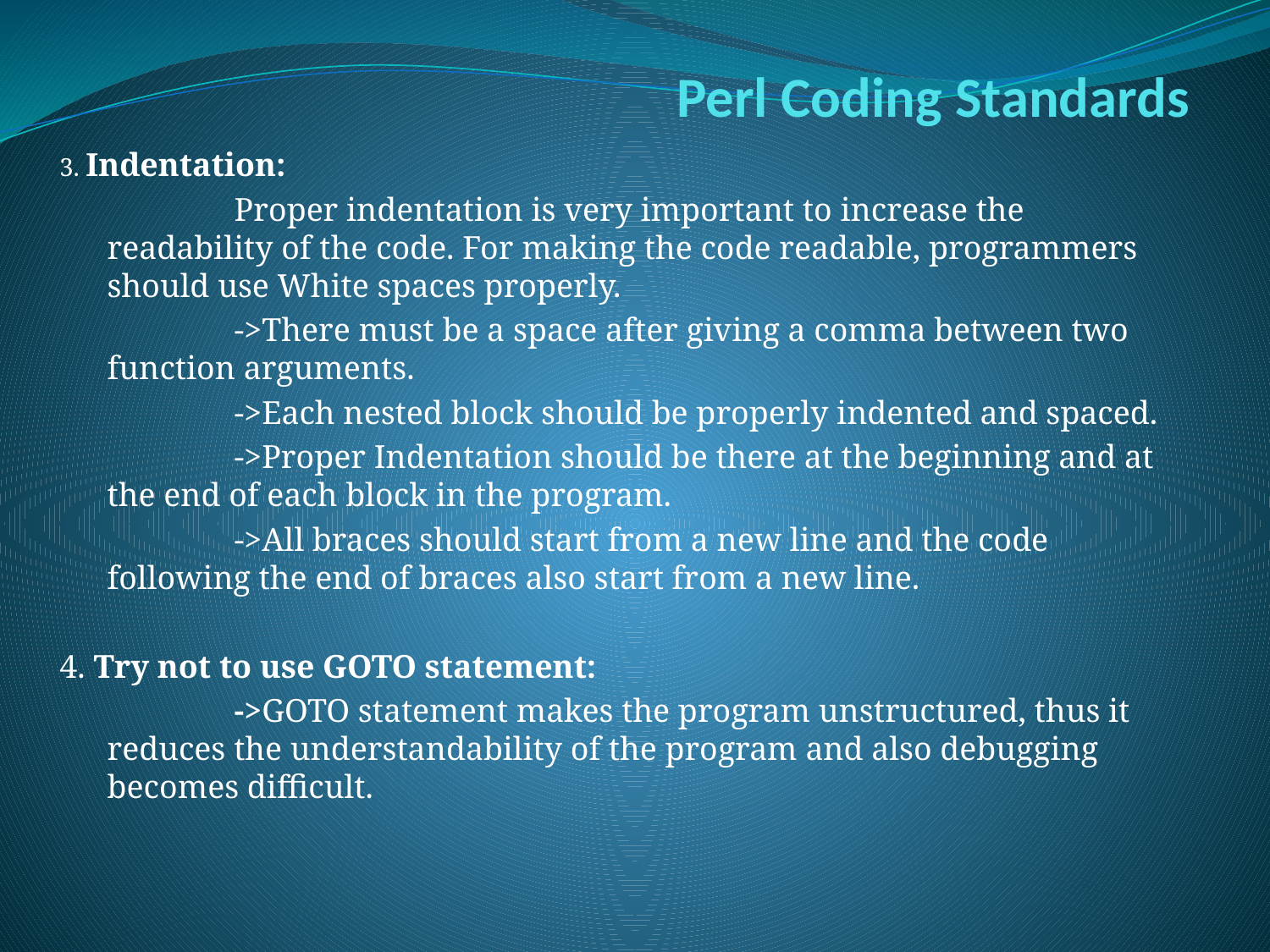

# Perl Coding Standards
3. Indentation:
		Proper indentation is very important to increase the readability of the code. For making the code readable, programmers should use White spaces properly.
		->There must be a space after giving a comma between two function arguments.
		->Each nested block should be properly indented and spaced.
		->Proper Indentation should be there at the beginning and at the end of each block in the program.
		->All braces should start from a new line and the code following the end of braces also start from a new line.

4. Try not to use GOTO statement:
		->GOTO statement makes the program unstructured, thus it reduces the understandability of the program and also debugging becomes difficult.